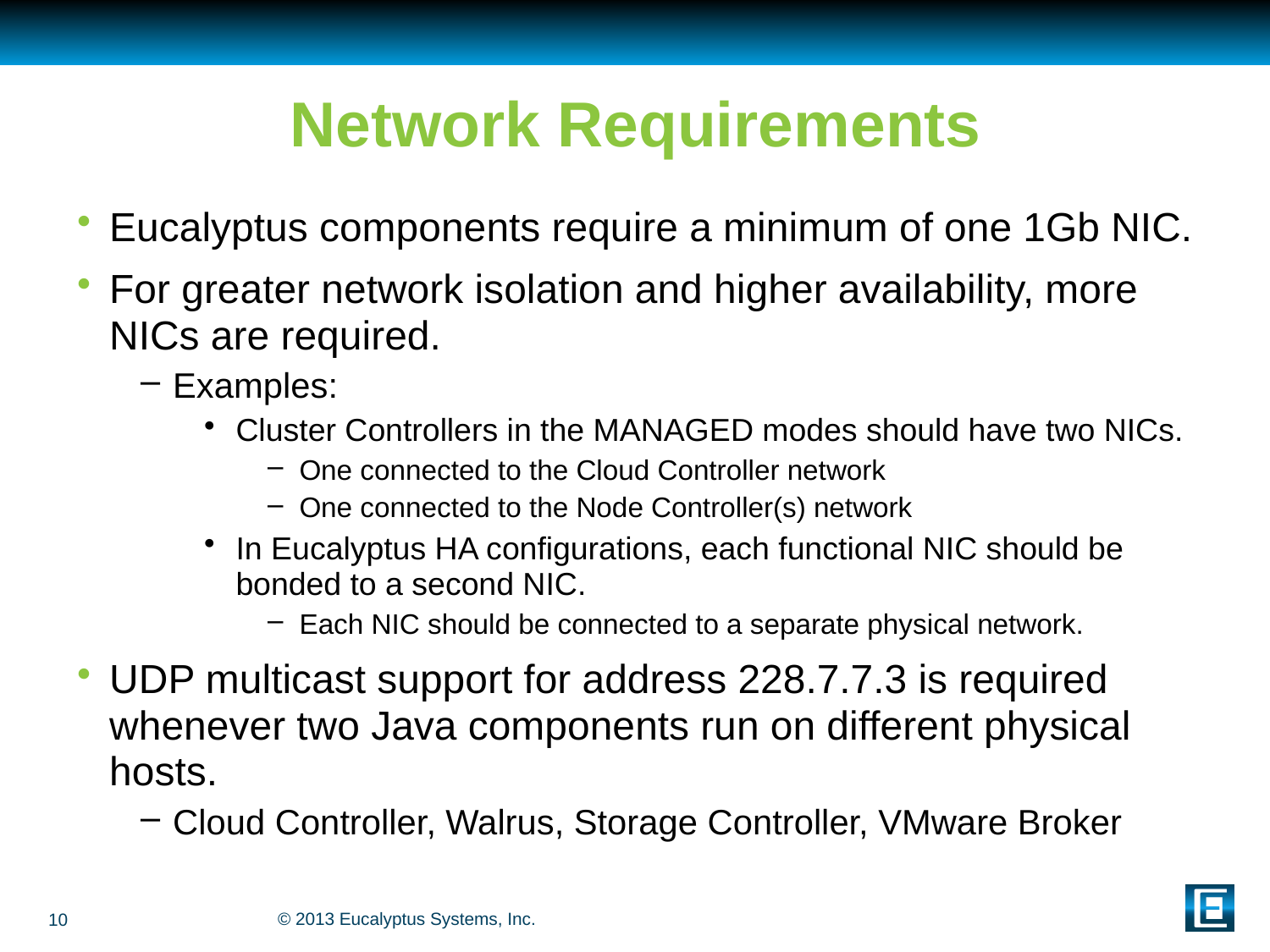

# Network Requirements
Eucalyptus components require a minimum of one 1Gb NIC.
For greater network isolation and higher availability, more NICs are required.
Examples:
Cluster Controllers in the MANAGED modes should have two NICs.
One connected to the Cloud Controller network
One connected to the Node Controller(s) network
In Eucalyptus HA configurations, each functional NIC should be bonded to a second NIC.
Each NIC should be connected to a separate physical network.
UDP multicast support for address 228.7.7.3 is required whenever two Java components run on different physical hosts.
Cloud Controller, Walrus, Storage Controller, VMware Broker
10